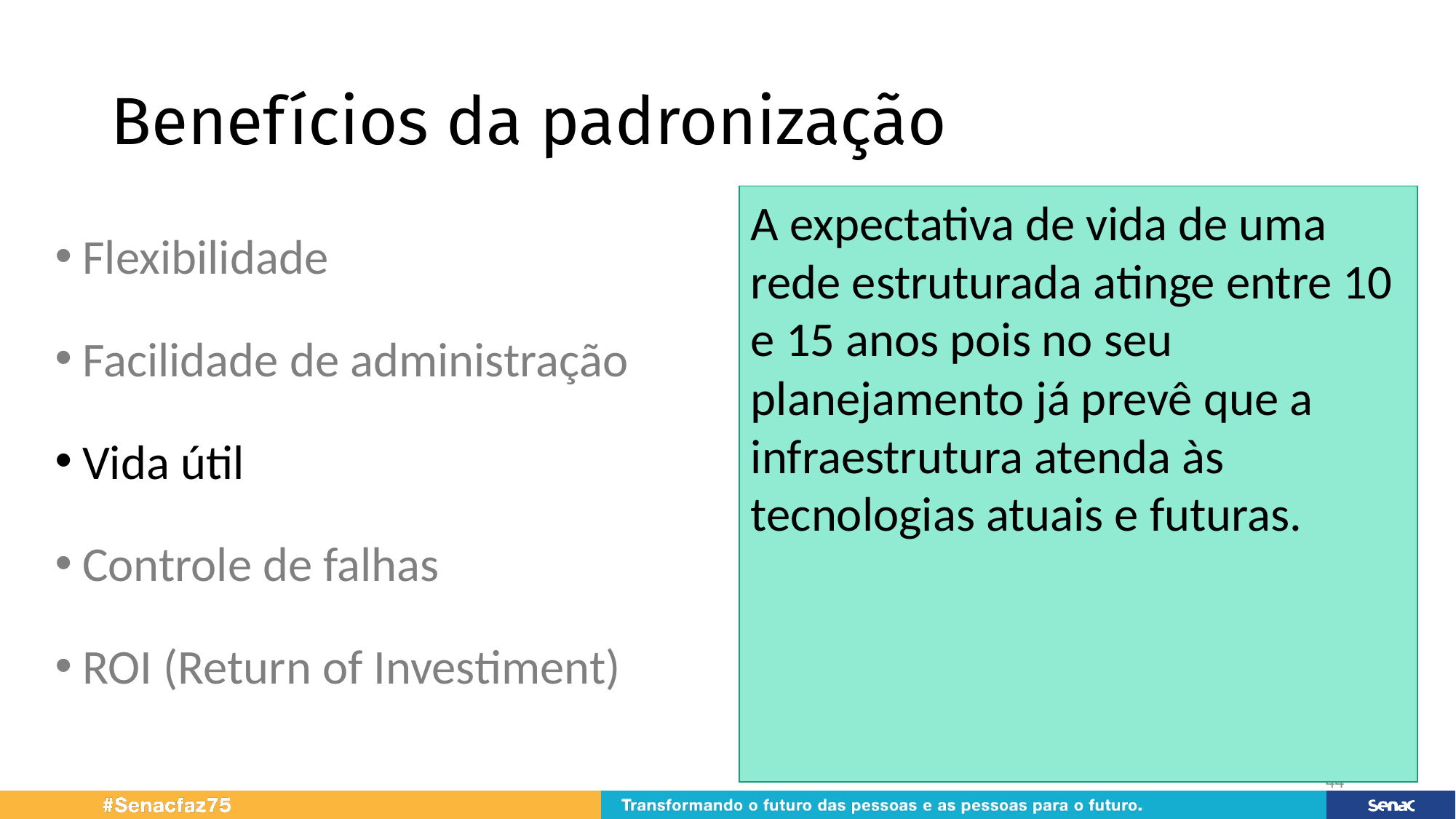

# Benefícios da padronização
A expectativa de vida de uma rede estruturada atinge entre 10 e 15 anos pois no seu planejamento já prevê que a infraestrutura atenda às tecnologias atuais e futuras.

Flexibilidade
Facilidade de administração
Vida útil
Controle de falhas
ROI (Return of Investiment)

44